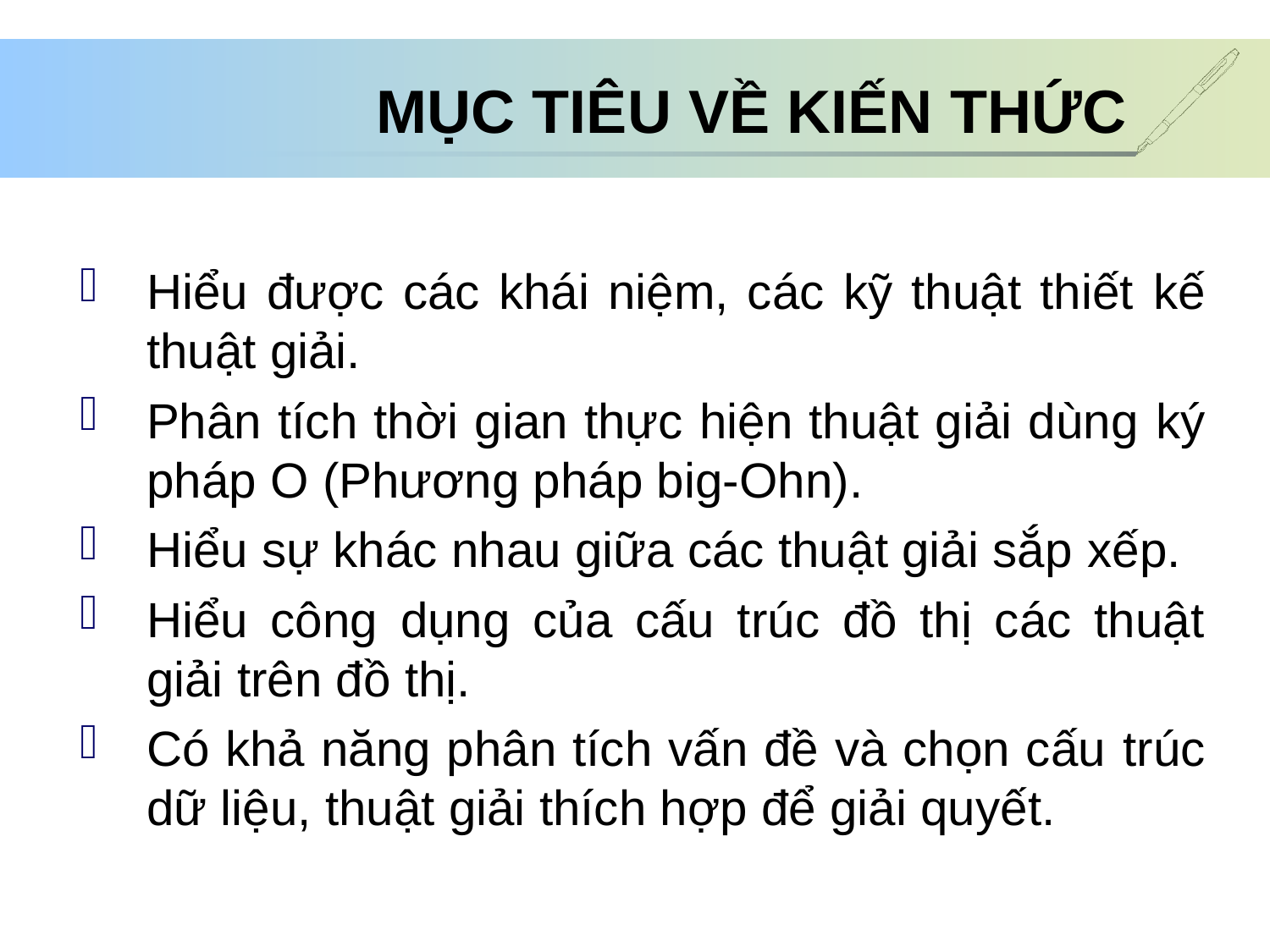

# MỤC TIÊU VỀ KIẾN THỨC
Hiểu được các khái niệm, các kỹ thuật thiết kế thuật giải.
Phân tích thời gian thực hiện thuật giải dùng ký pháp O (Phương pháp big-Ohn).
Hiểu sự khác nhau giữa các thuật giải sắp xếp.
Hiểu công dụng của cấu trúc đồ thị các thuật giải trên đồ thị.
Có khả năng phân tích vấn đề và chọn cấu trúc dữ liệu, thuật giải thích hợp để giải quyết.